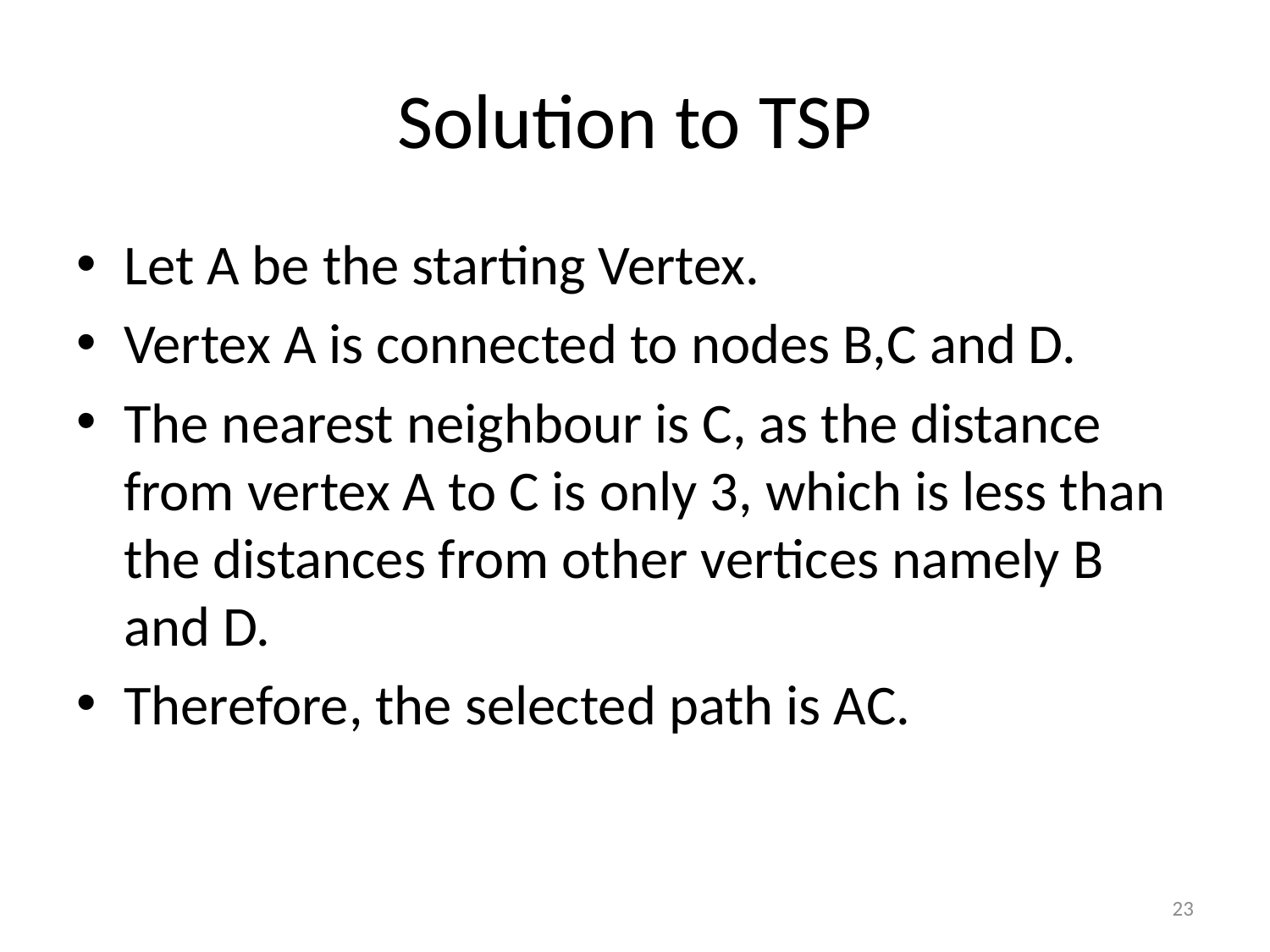

# Solution to TSP
Let A be the starting Vertex.
Vertex A is connected to nodes B,C and D.
The nearest neighbour is C, as the distance from vertex A to C is only 3, which is less than the distances from other vertices namely B and D.
Therefore, the selected path is AC.

23